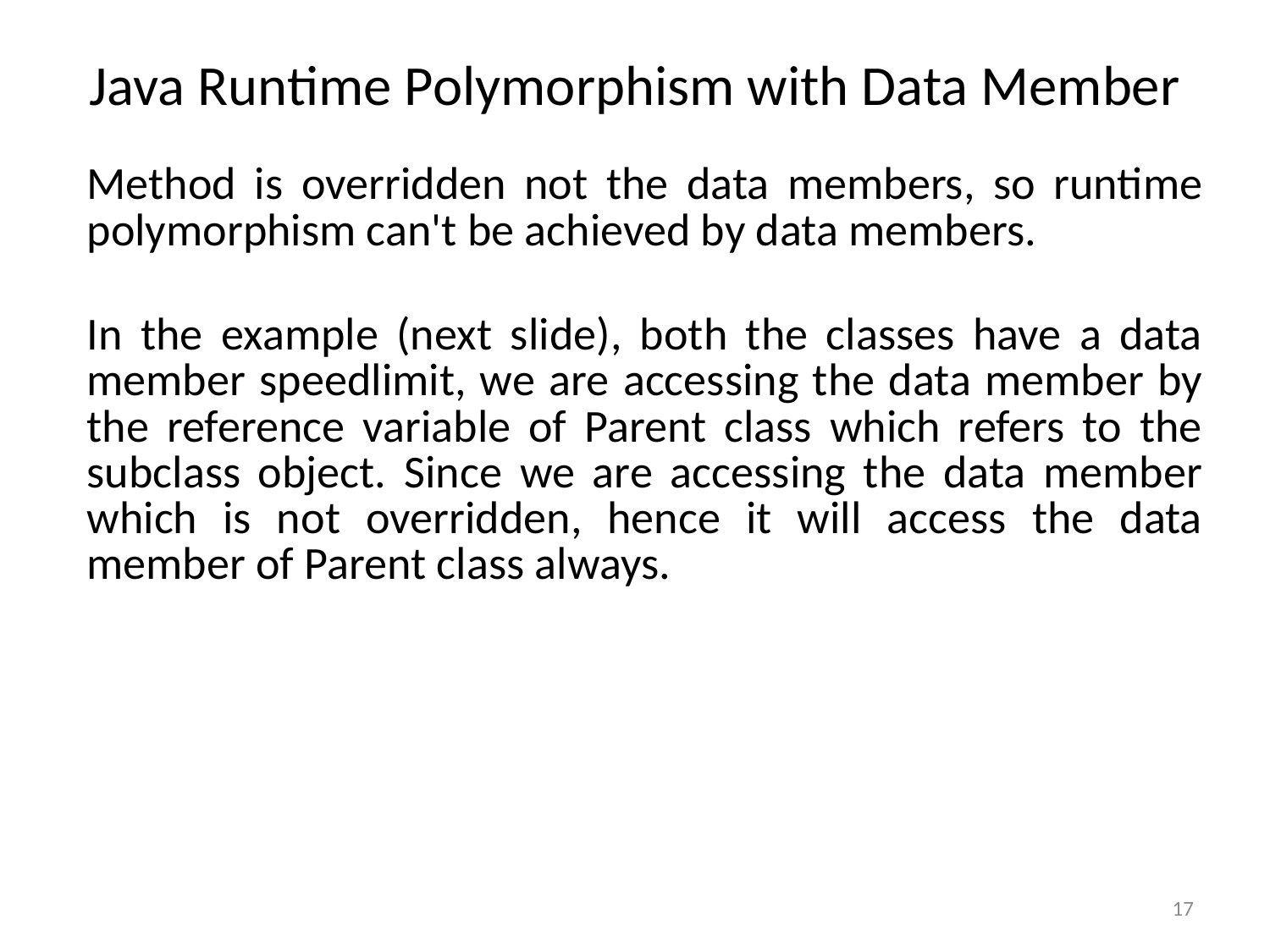

# Java Runtime Polymorphism with Data Member
| Method is overridden not the data members, so runtime polymorphism can't be achieved by data members. |
| --- |
| In the example (next slide), both the classes have a data member speedlimit, we are accessing the data member by the reference variable of Parent class which refers to the subclass object. Since we are accessing the data member which is not overridden, hence it will access the data member of Parent class always. |
17